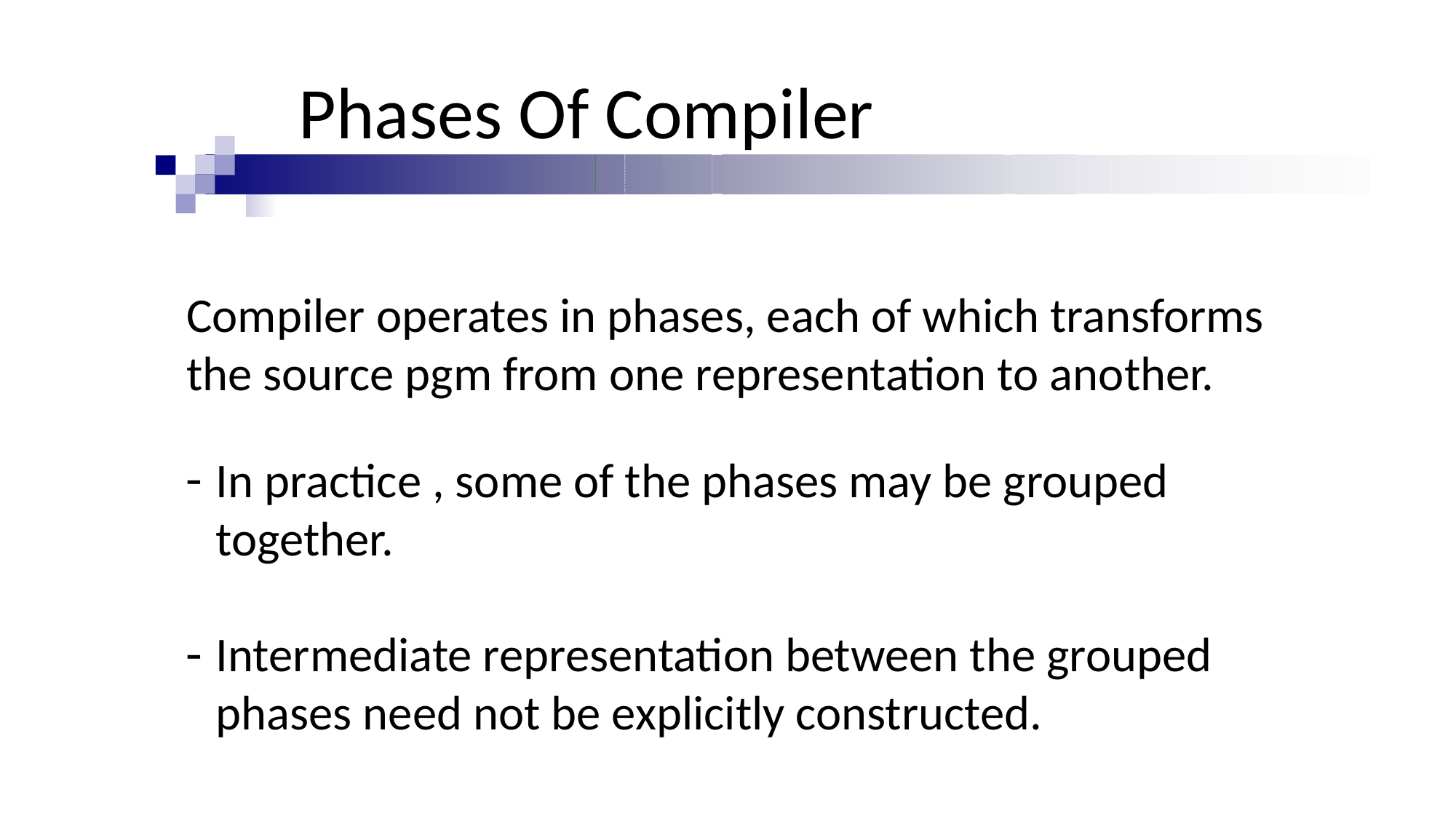

# Phases Of Compiler

Compiler operates in phases, each of which transforms the source pgm from one representation to another.
In practice , some of the phases may be grouped together.
Intermediate representation between the grouped phases need not be explicitly constructed.